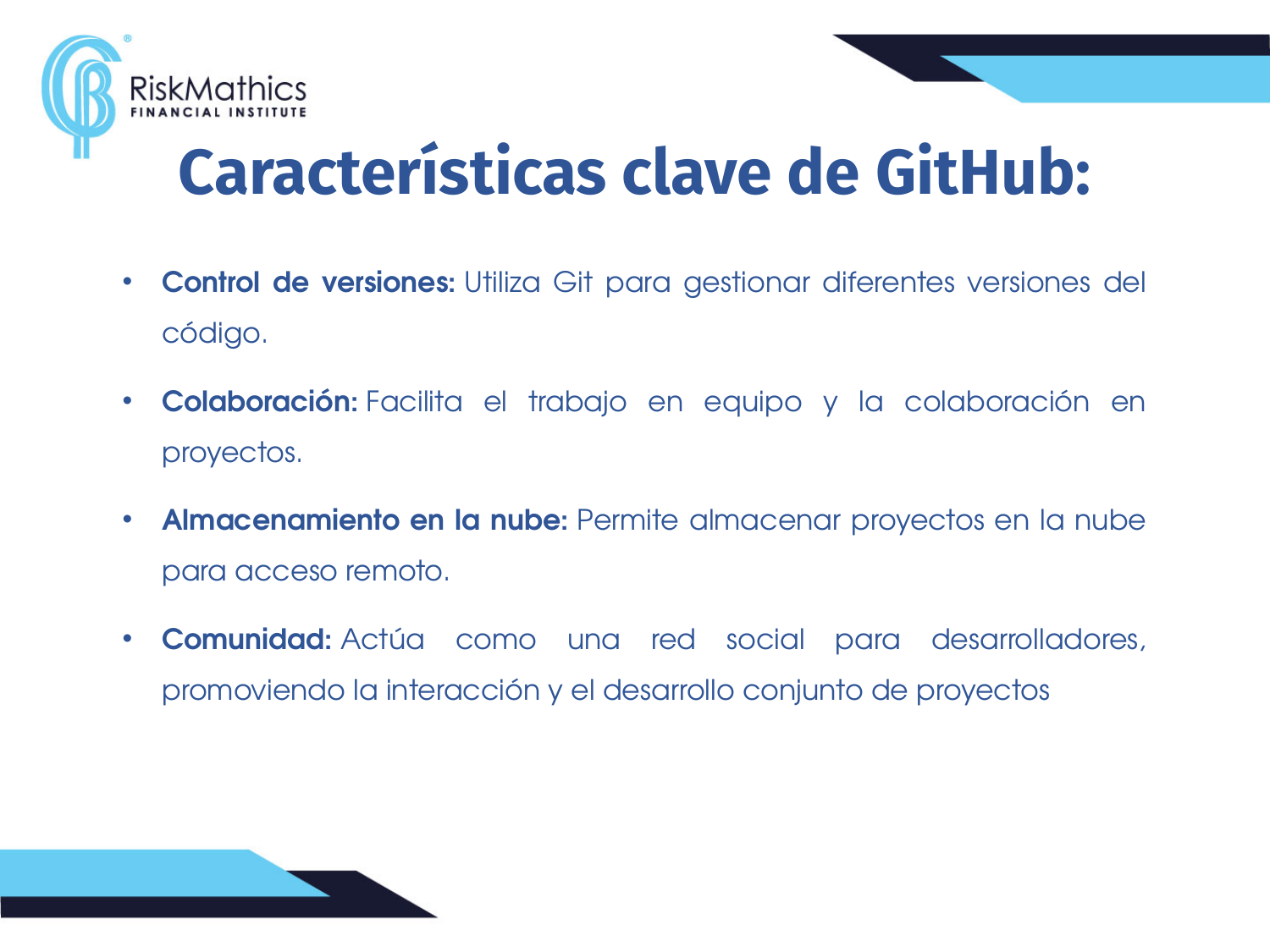

Características clave de GitHub:
Control de versiones: Utiliza Git para gestionar diferentes versiones del código.
Colaboración: Facilita el trabajo en equipo y la colaboración en proyectos.
Almacenamiento en la nube: Permite almacenar proyectos en la nube para acceso remoto.
Comunidad: Actúa como una red social para desarrolladores, promoviendo la interacción y el desarrollo conjunto de proyectos